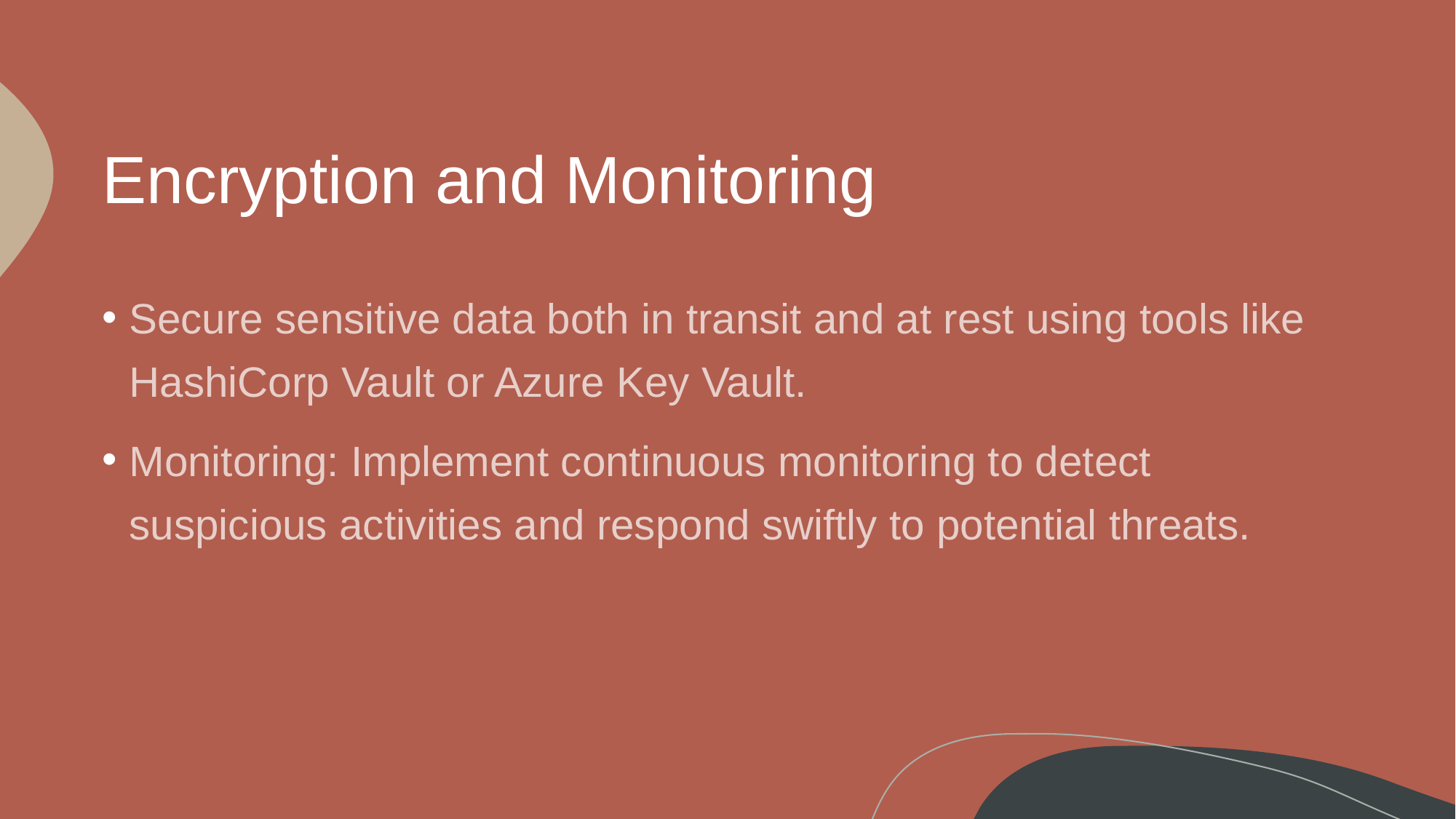

# Encryption and Monitoring
Secure sensitive data both in transit and at rest using tools like HashiCorp Vault or Azure Key Vault.
Monitoring: Implement continuous monitoring to detect suspicious activities and respond swiftly to potential threats.